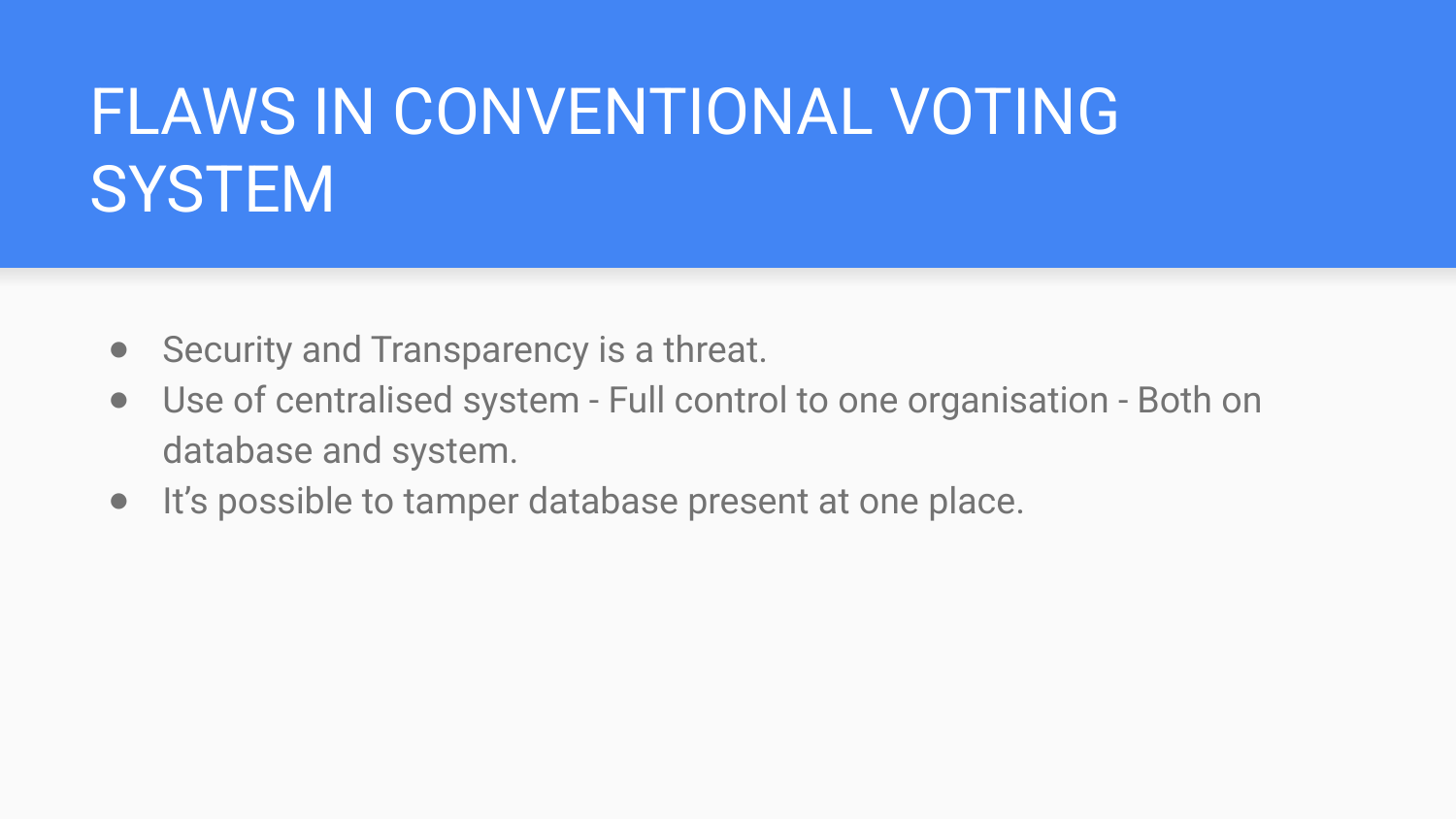

# FLAWS IN CONVENTIONAL VOTING SYSTEM
Security and Transparency is a threat.
Use of centralised system - Full control to one organisation - Both on database and system.
It’s possible to tamper database present at one place.